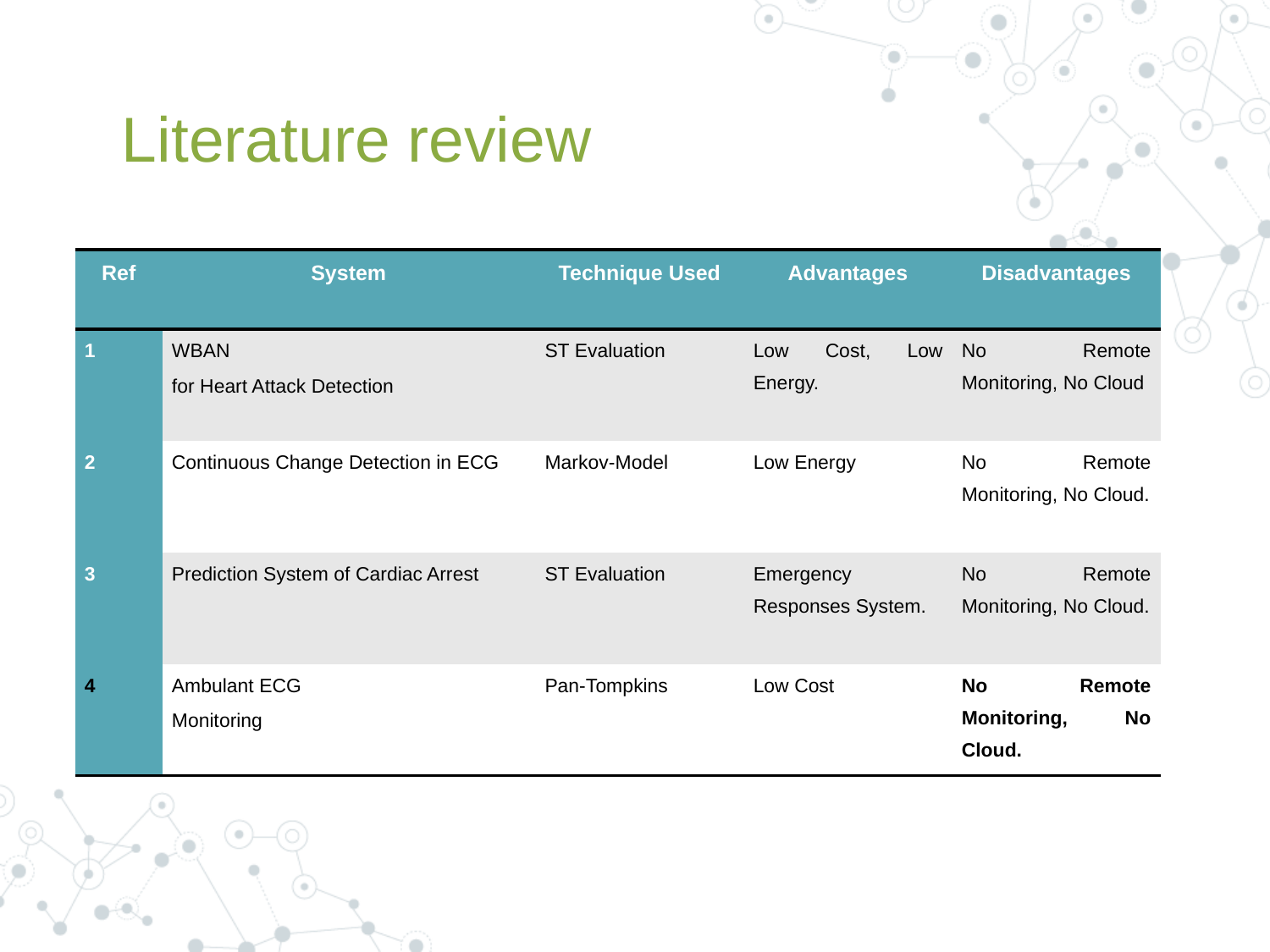

# Literature review
| Ref | System | Technique Used | Advantages | Disadvantages |
| --- | --- | --- | --- | --- |
| 1 | WBAN for Heart Attack Detection | ST Evaluation | Low Cost, Low Energy. | No Remote Monitoring, No Cloud |
| 2 | Continuous Change Detection in ECG | Markov-Model | Low Energy | No Remote Monitoring, No Cloud. |
| 3 | Prediction System of Cardiac Arrest | ST Evaluation | Emergency Responses System. | No Remote Monitoring, No Cloud. |
| 4 | Ambulant ECG Monitoring | Pan-Tompkins | Low Cost | No Remote Monitoring, No Cloud. |